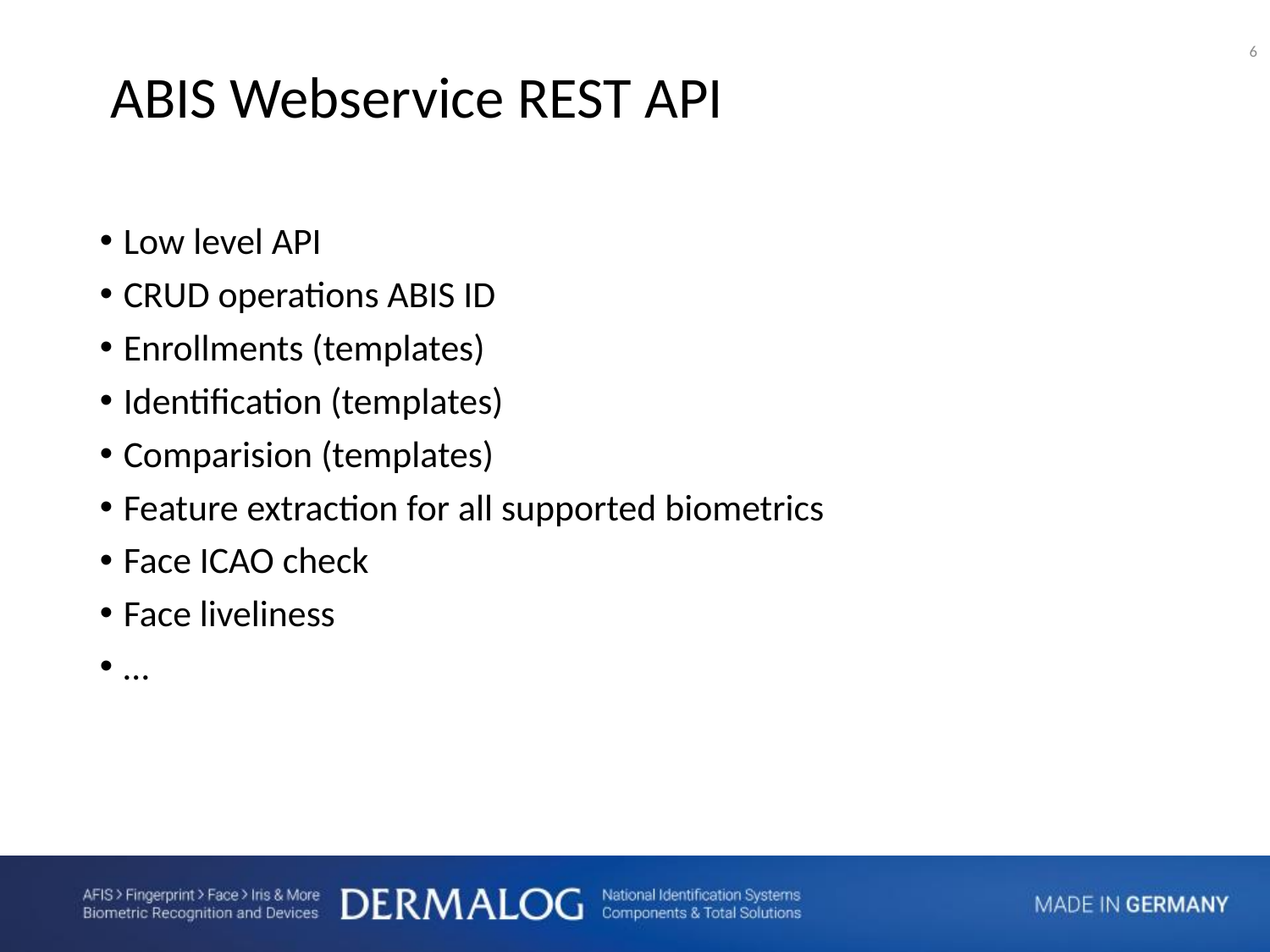

6
ABIS Webservice REST API
Low level API
CRUD operations ABIS ID
Enrollments (templates)
Identification (templates)
Comparision (templates)
Feature extraction for all supported biometrics
Face ICAO check
Face liveliness
…